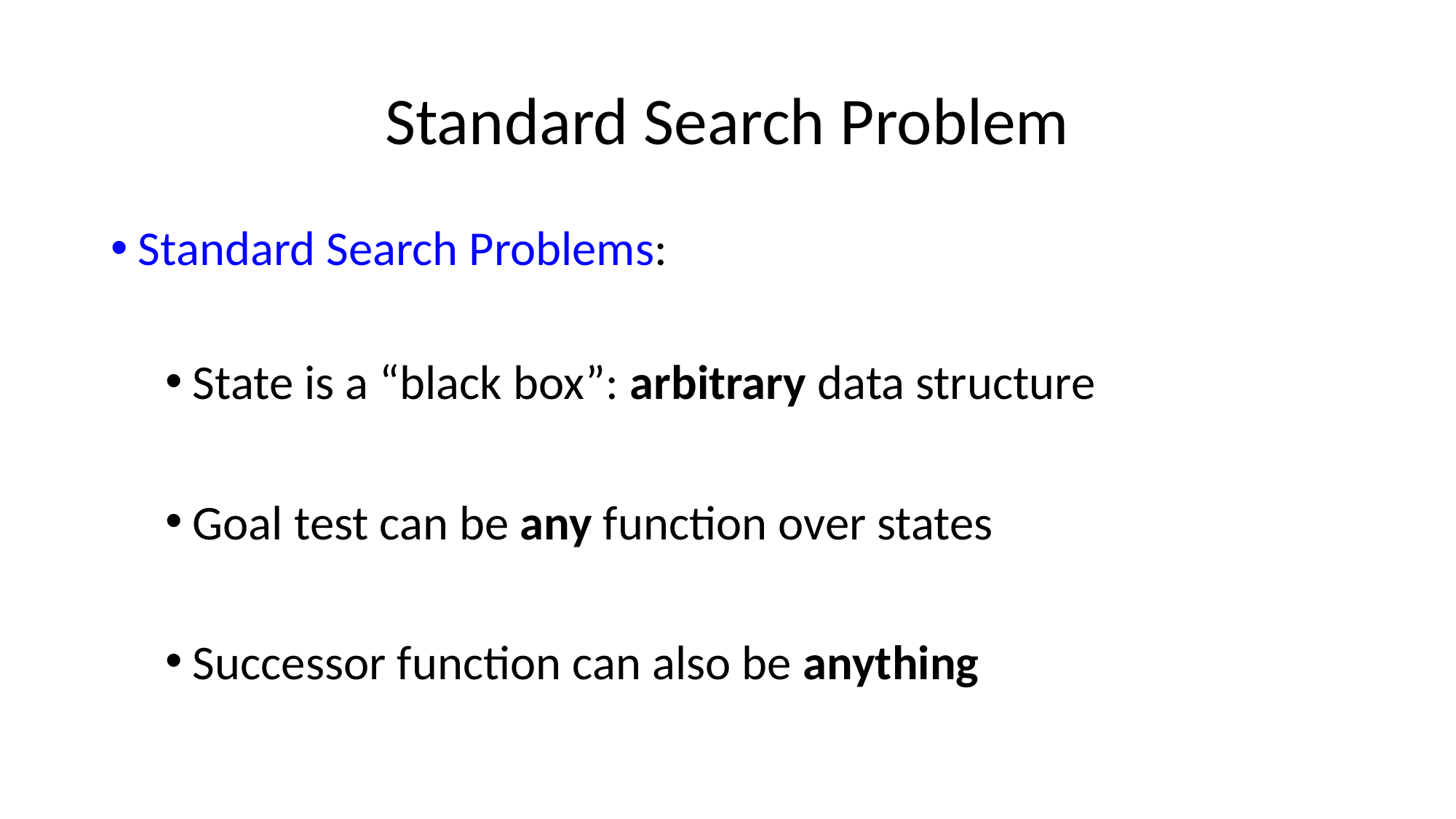

# Standard Search Problem
Standard Search Problems:

State is a “black box”: arbitrary data structure

Goal test can be any function over states

Successor function can also be anything